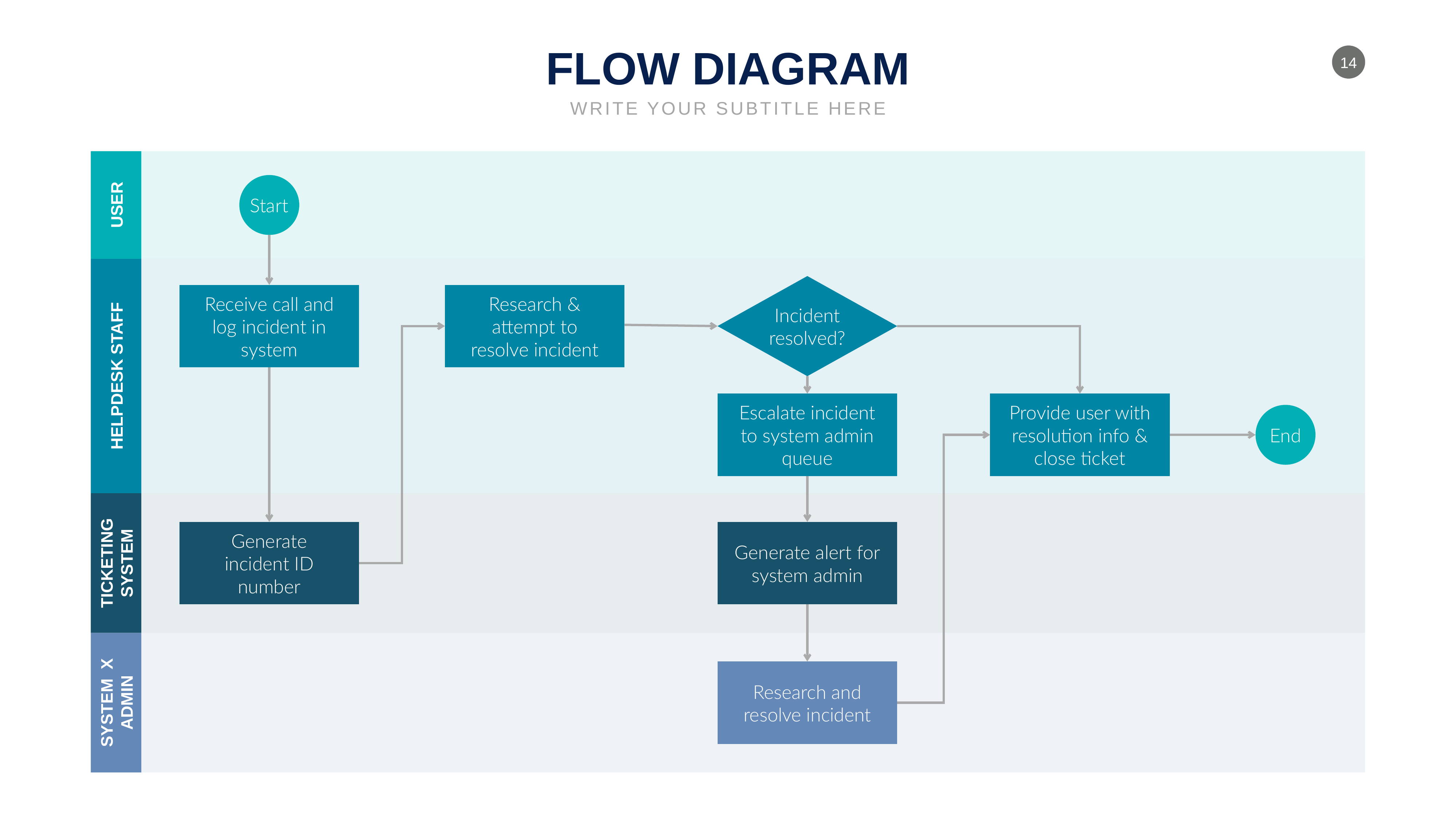

FLOW DIAGRAM
WRITE YOUR SUBTITLE HERE

Start
USER

Receive call and log incident in system
Research & attempt to resolve incident
Incident resolved?
HELPDESK STAFF

Escalate incident to system admin queue
Provide user with resolution info & close ticket

End

Generate incident ID number
Generate alert for system admin
TICKETING
SYSTEM

Research and resolve incident
SYSTEM  X
ADMIN